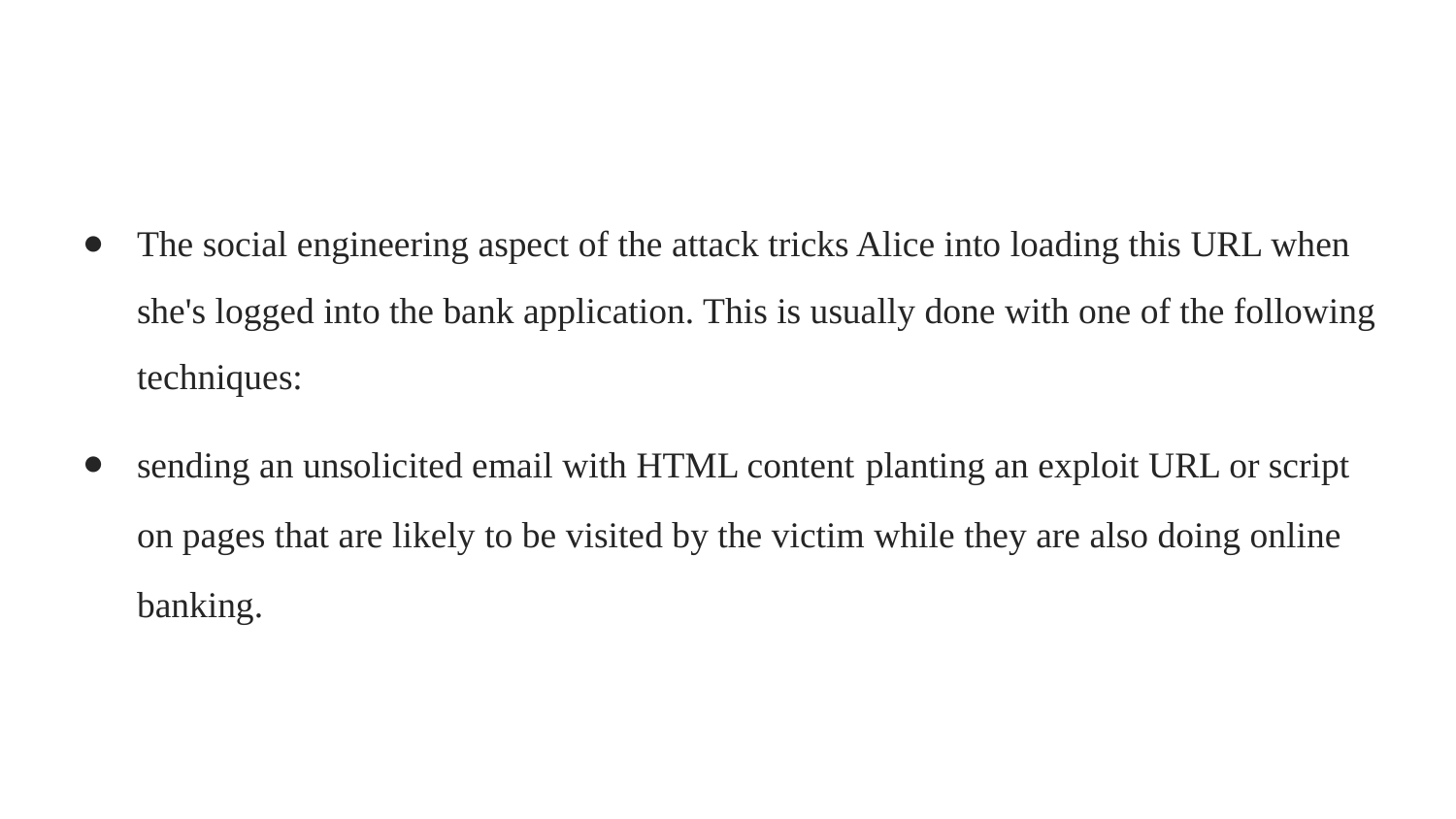

#
The social engineering aspect of the attack tricks Alice into loading this URL when she's logged into the bank application. This is usually done with one of the following techniques:
sending an unsolicited email with HTML content planting an exploit URL or script on pages that are likely to be visited by the victim while they are also doing online banking.